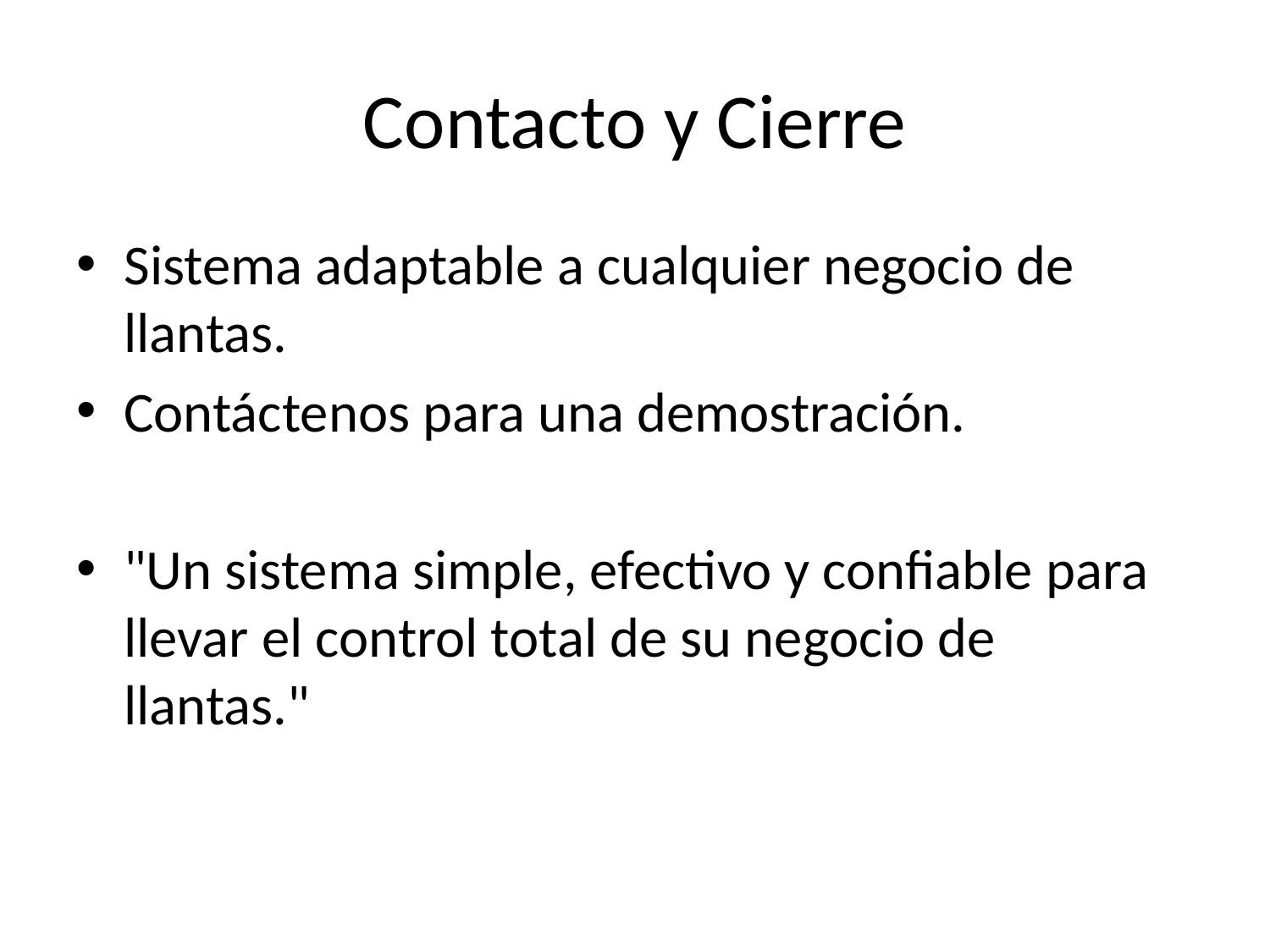

# Contacto y Cierre
Sistema adaptable a cualquier negocio de llantas.
Contáctenos para una demostración.

"Un sistema simple, efectivo y confiable para llevar el control total de su negocio de llantas."